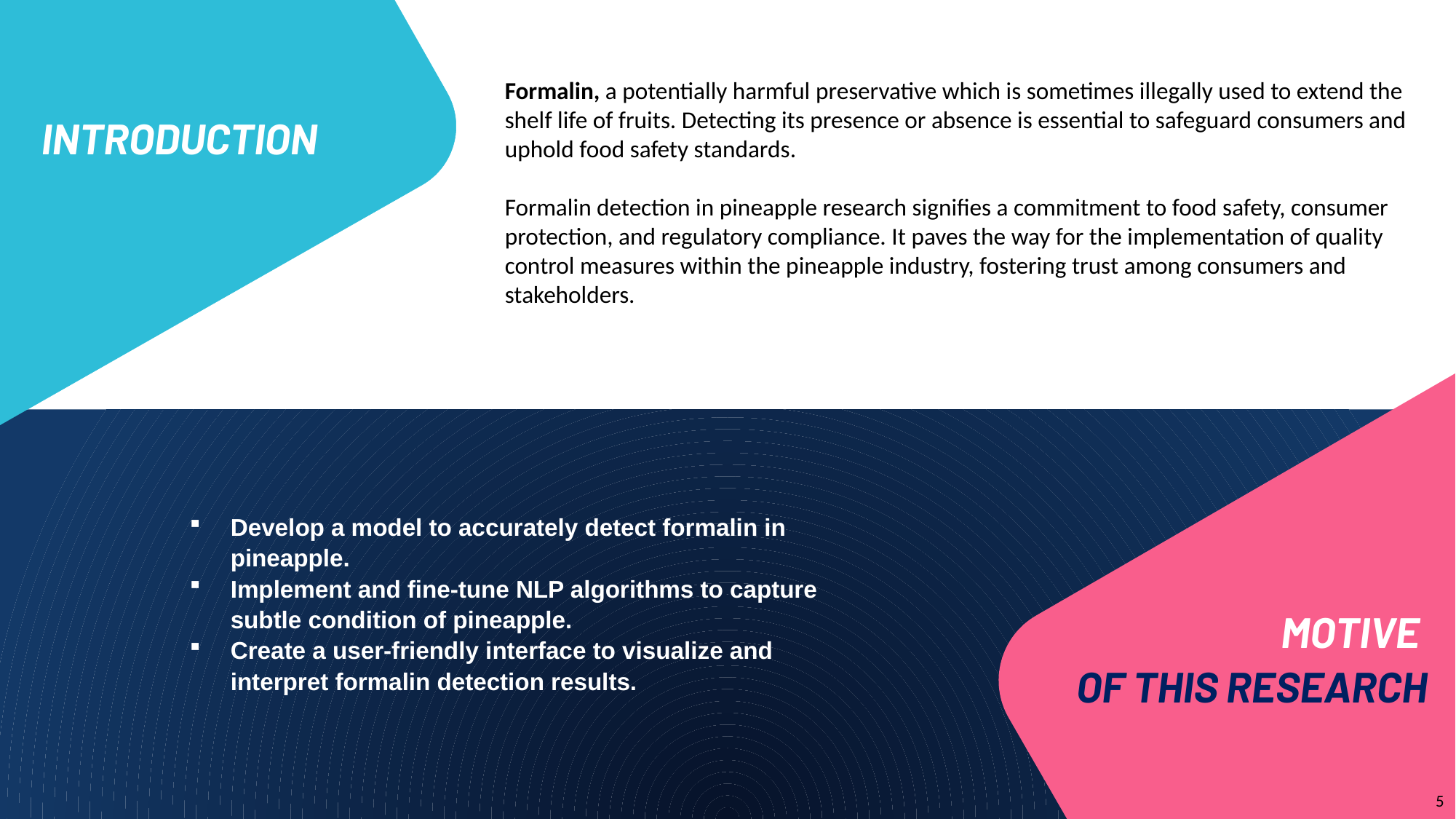

INTRODUCTION
Formalin, a potentially harmful preservative which is sometimes illegally used to extend the shelf life of fruits. Detecting its presence or absence is essential to safeguard consumers and uphold food safety standards.

Formalin detection in pineapple research signifies a commitment to food safety, consumer protection, and regulatory compliance. It paves the way for the implementation of quality control measures within the pineapple industry, fostering trust among consumers and stakeholders.

Develop a model to accurately detect formalin in pineapple.
Implement and fine-tune NLP algorithms to capture subtle condition of pineapple.
Create a user-friendly interface to visualize and interpret formalin detection results.

MOTIVE
OF THIS RESEARCH
5